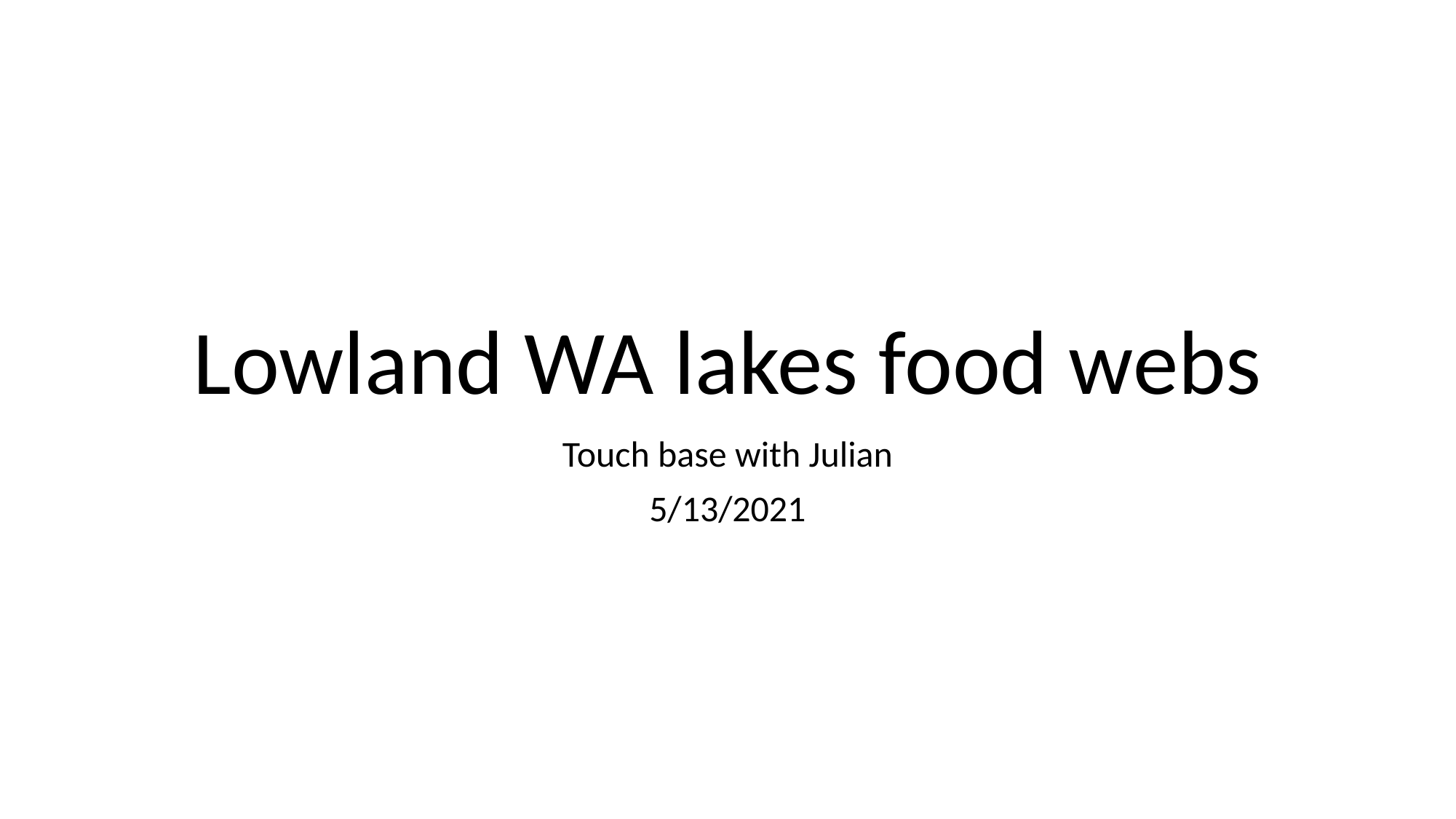

# Lowland WA lakes food webs
Touch base with Julian
5/13/2021